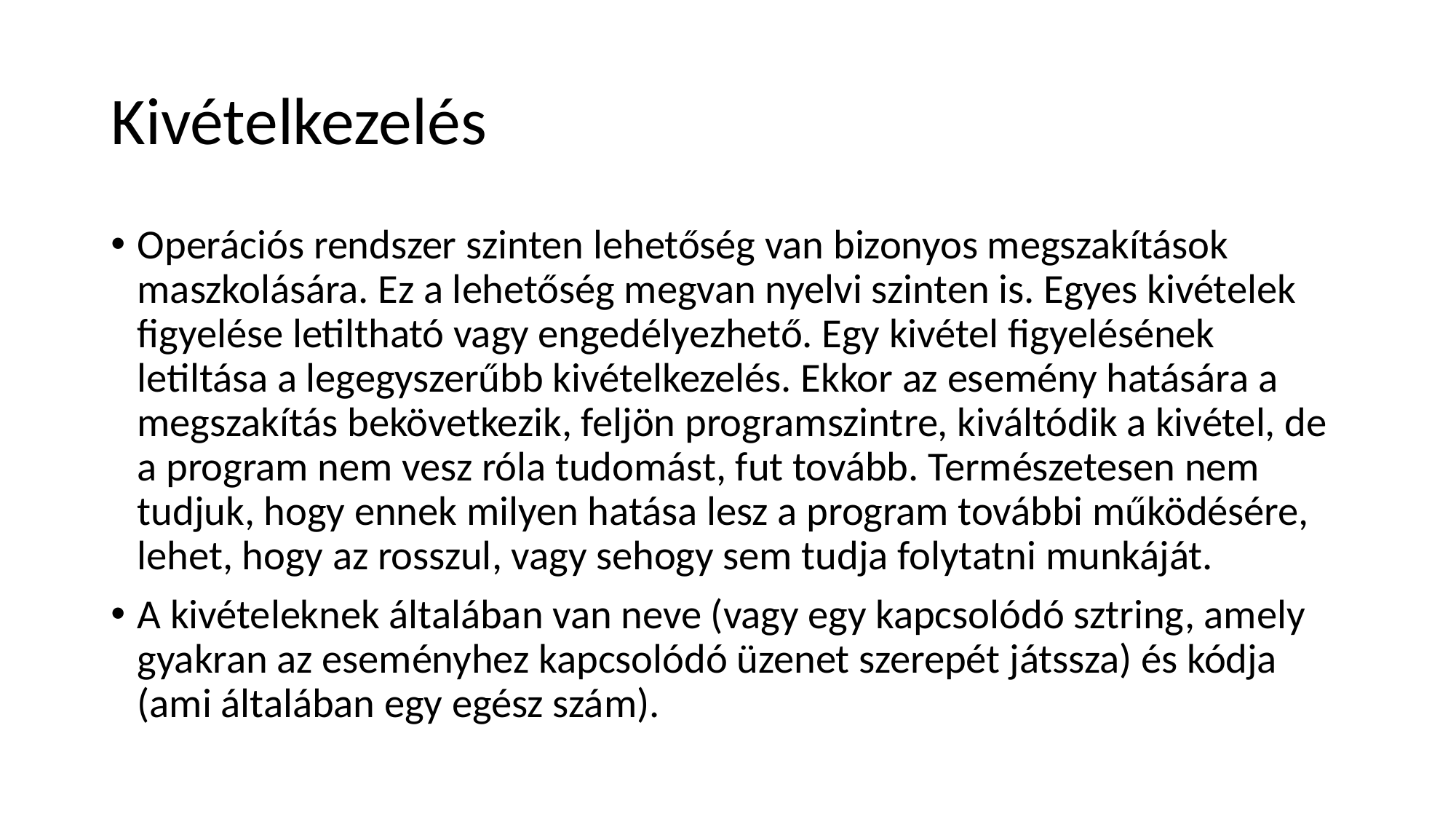

# Kivételkezelés
Operációs rendszer szinten lehetőség van bizonyos megszakítások maszkolására. Ez a lehetőség megvan nyelvi szinten is. Egyes kivételek figyelése letiltható vagy engedélyezhető. Egy kivétel figyelésének letiltása a legegyszerűbb kivételkezelés. Ekkor az esemény hatására a megszakítás bekövetkezik, feljön programszintre, kiváltódik a kivétel, de a program nem vesz róla tudomást, fut tovább. Természetesen nem tudjuk, hogy ennek milyen hatása lesz a program további működésére, lehet, hogy az rosszul, vagy sehogy sem tudja folytatni munkáját.
A kivételeknek általában van neve (vagy egy kapcsolódó sztring, amely gyakran az eseményhez kapcsolódó üzenet szerepét játssza) és kódja (ami általában egy egész szám).